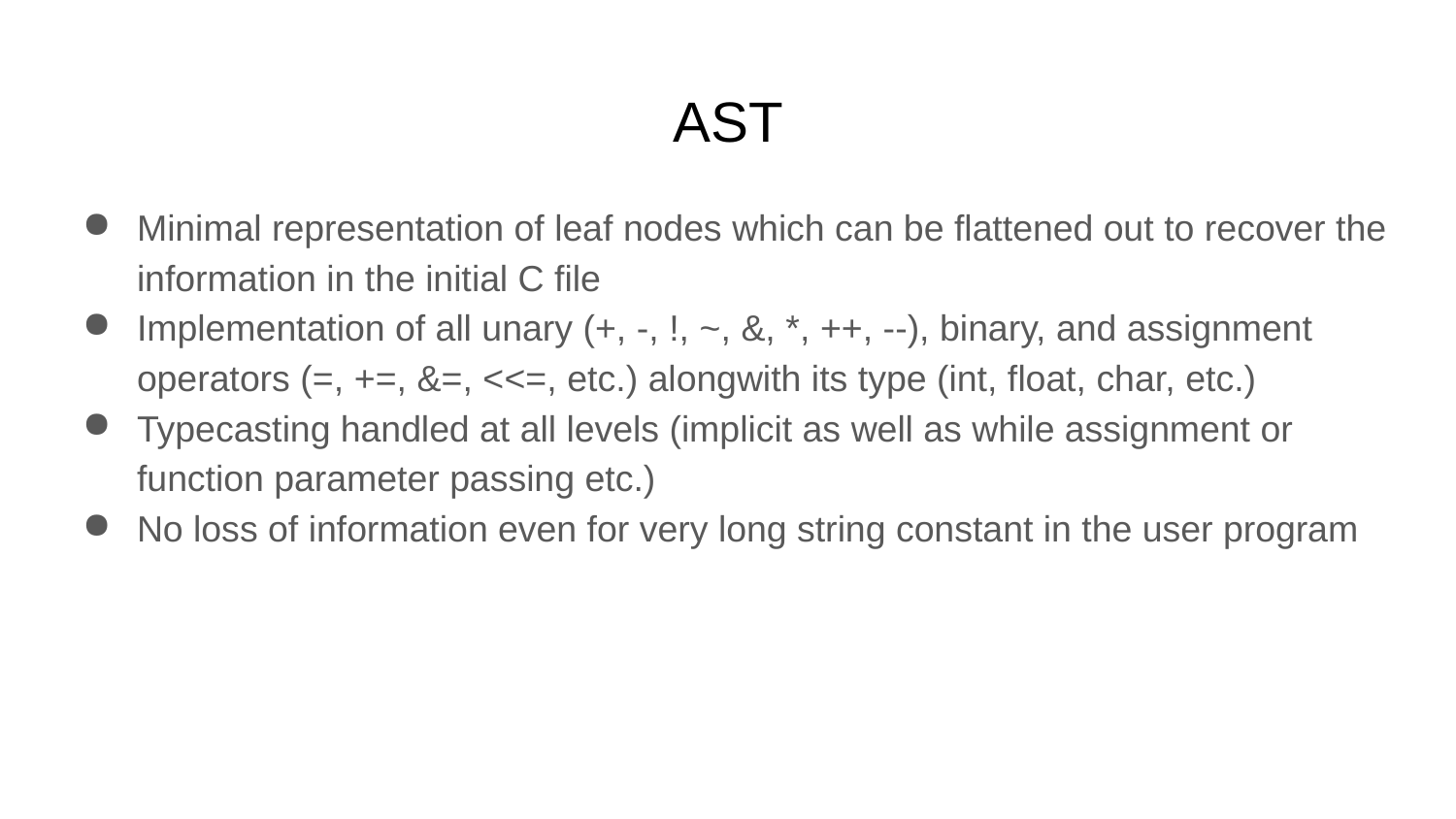

# AST
Minimal representation of leaf nodes which can be flattened out to recover the information in the initial C file
Implementation of all unary (+, -, !, ~, &, *, ++, --), binary, and assignment operators (=, +=, &=, <<=, etc.) alongwith its type (int, float, char, etc.)
Typecasting handled at all levels (implicit as well as while assignment or function parameter passing etc.)
No loss of information even for very long string constant in the user program